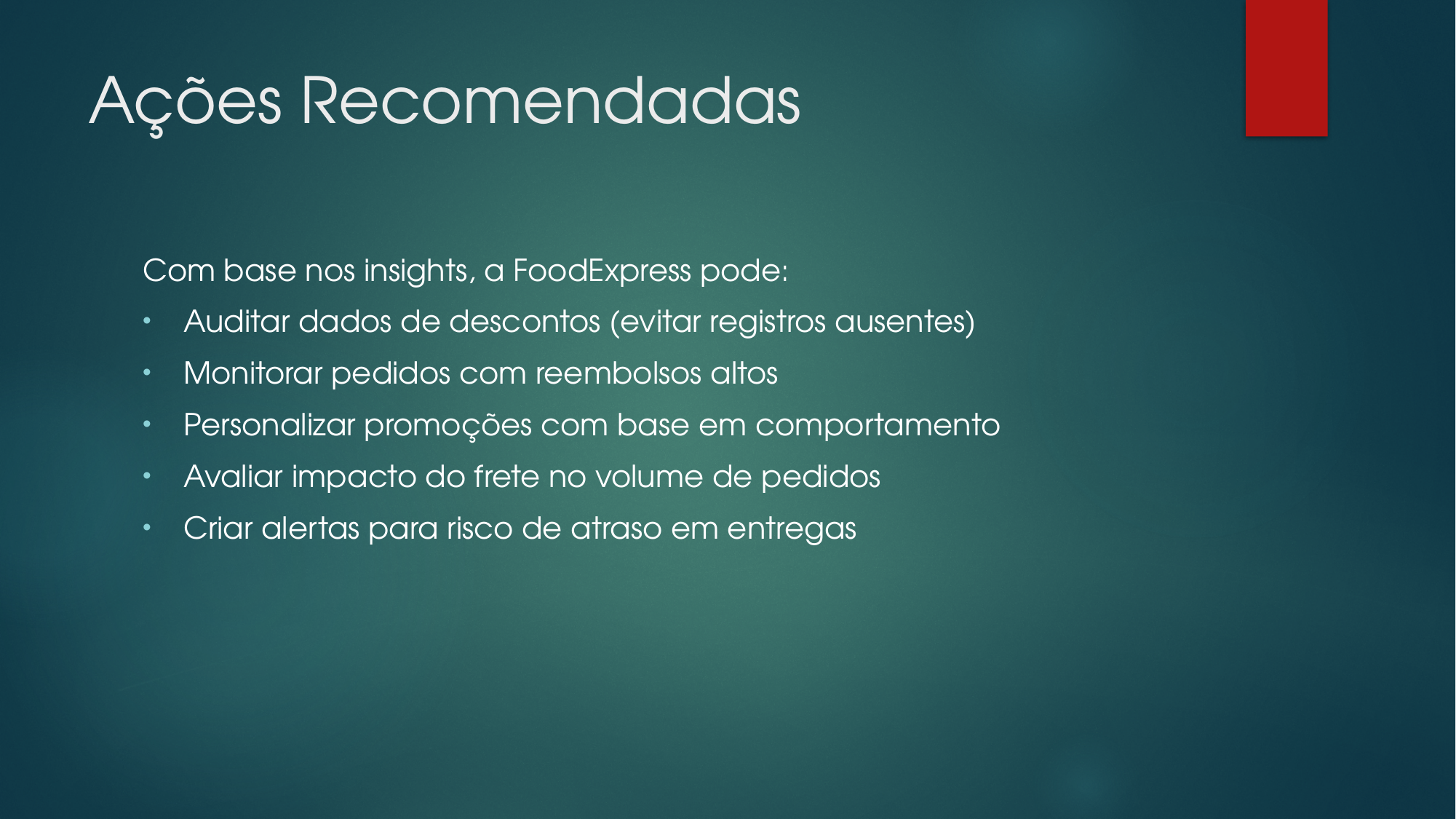

# Ações Recomendadas
Com base nos insights, a FoodExpress pode:
Auditar dados de descontos (evitar registros ausentes)
Monitorar pedidos com reembolsos altos
Personalizar promoções com base em comportamento
Avaliar impacto do frete no volume de pedidos
Criar alertas para risco de atraso em entregas